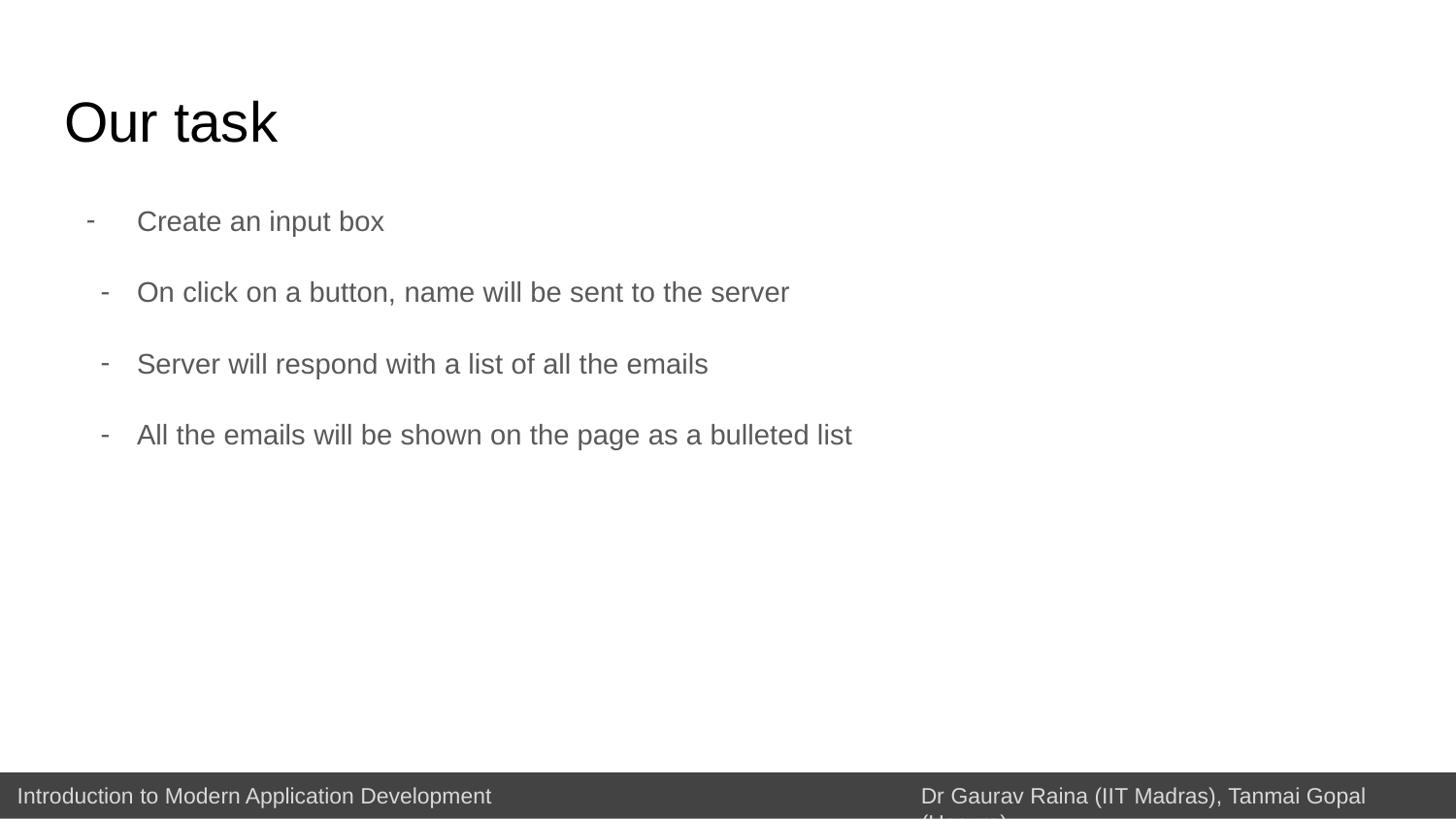

# Our task
Create an input box
On click on a button, name will be sent to the server
Server will respond with a list of all the emails
All the emails will be shown on the page as a bulleted list